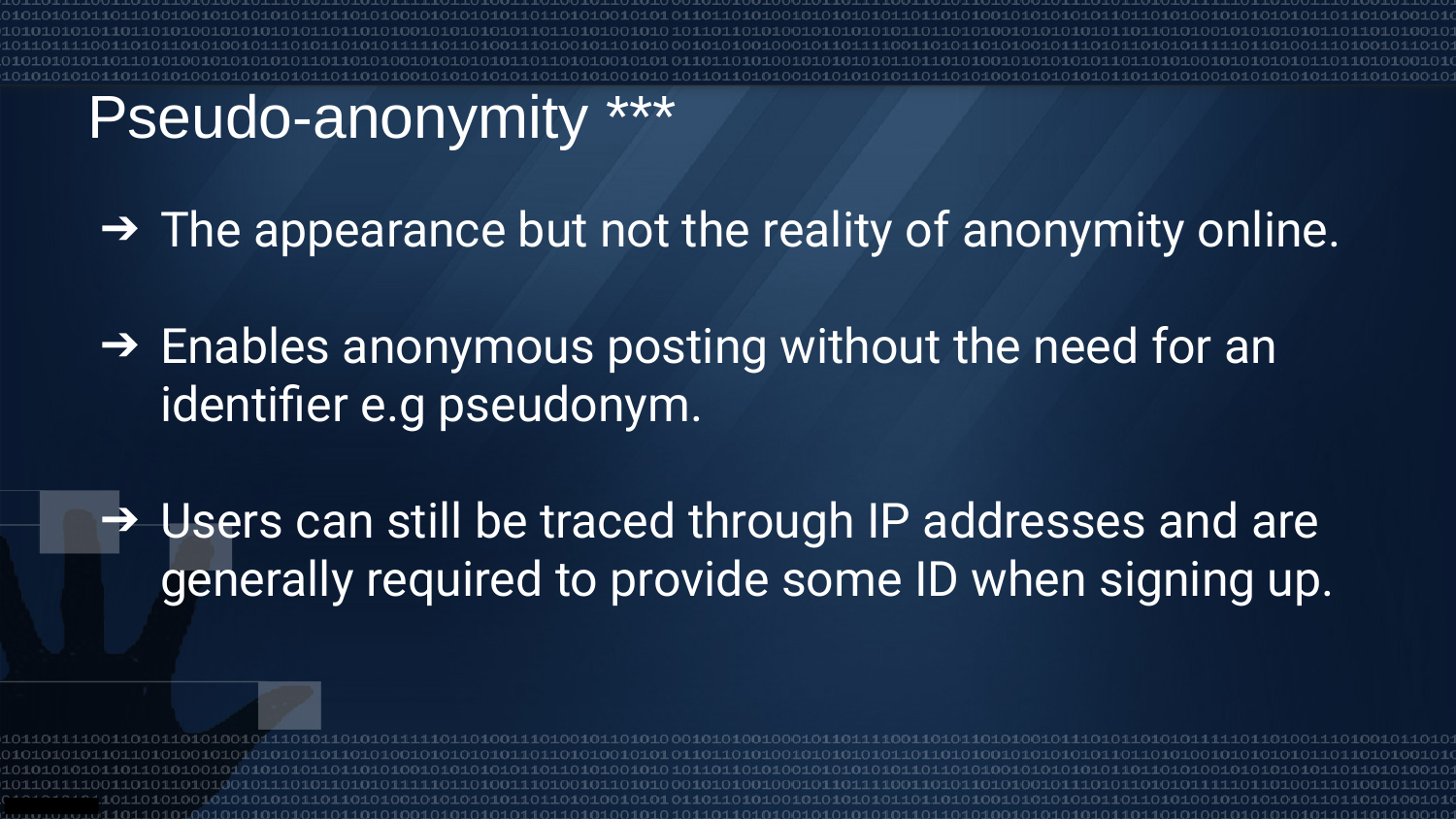

# Pseudo-anonymity ***
The appearance but not the reality of anonymity online.

Enables anonymous posting without the need for an identifier e.g pseudonym.

Users can still be traced through IP addresses and are generally required to provide some ID when signing up.